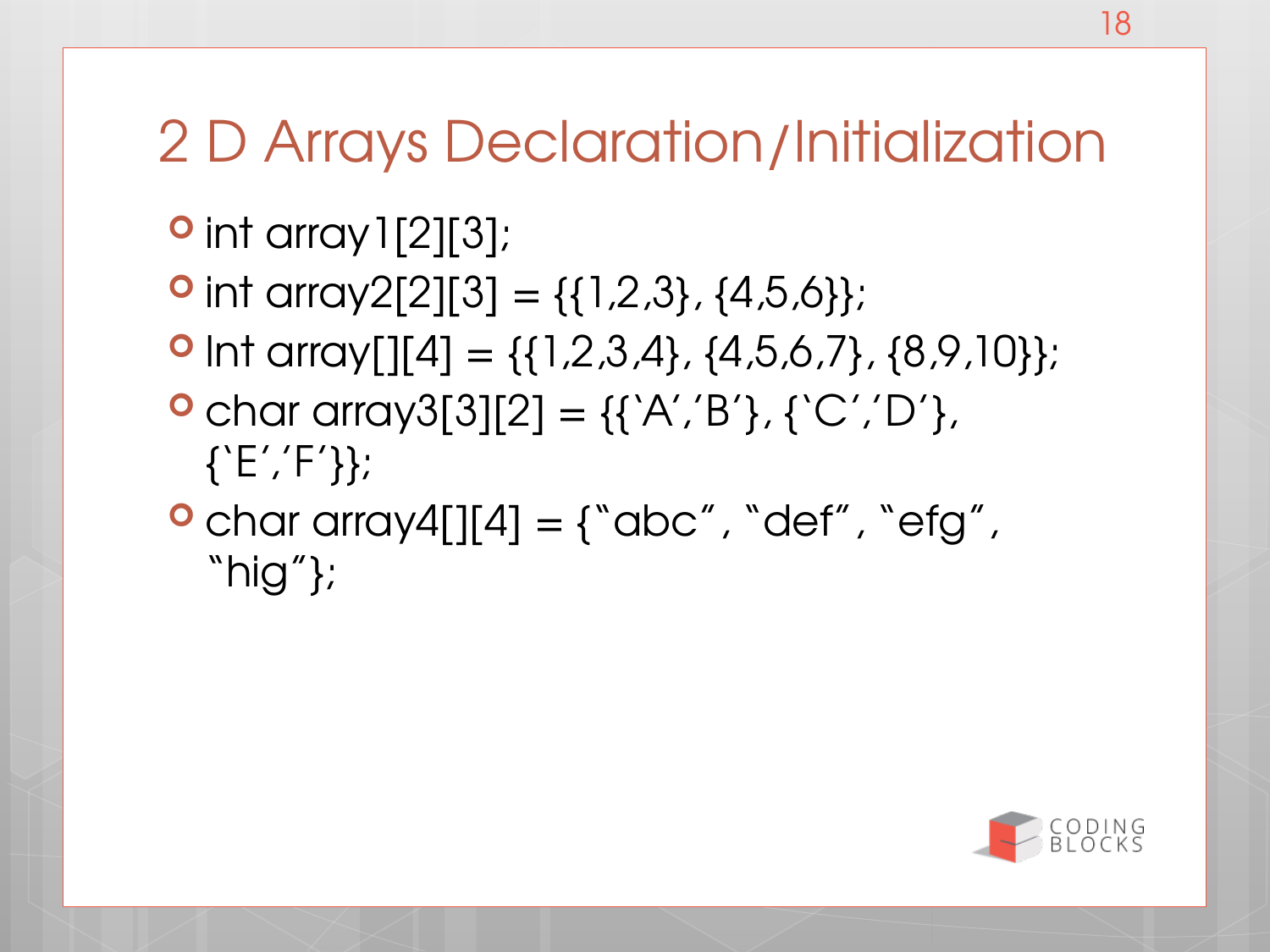

18
# 2 D Arrays Declaration/Initialization
int array1[2][3];
int array2[2][3] = {{1,2,3}, {4,5,6}};
Int array[][4] = {{1,2,3,4}, {4,5,6,7}, {8,9,10}};
char array3[3][2] = {{‘A’,’B’}, {‘C’,’D’}, {‘E’,’F’}};
char array4[][4] = {“abc”, “def”, “efg”, “hig”};